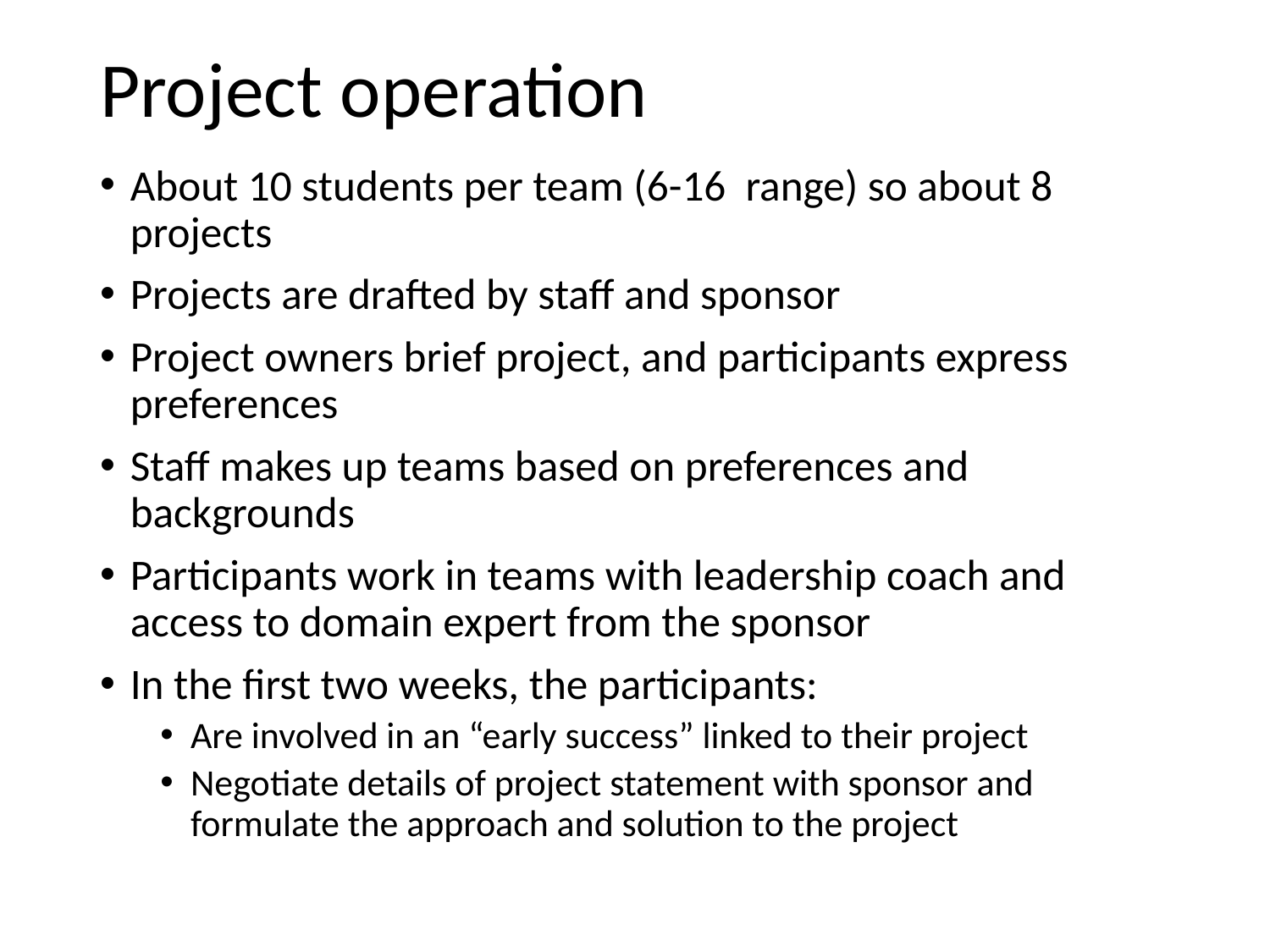

# Project operation
About 10 students per team (6-16  range) so about 8 projects
Projects are drafted by staff and sponsor
Project owners brief project, and participants express preferences
Staff makes up teams based on preferences and backgrounds
Participants work in teams with leadership coach and access to domain expert from the sponsor
In the first two weeks, the participants:
Are involved in an “early success” linked to their project
Negotiate details of project statement with sponsor and formulate the approach and solution to the project